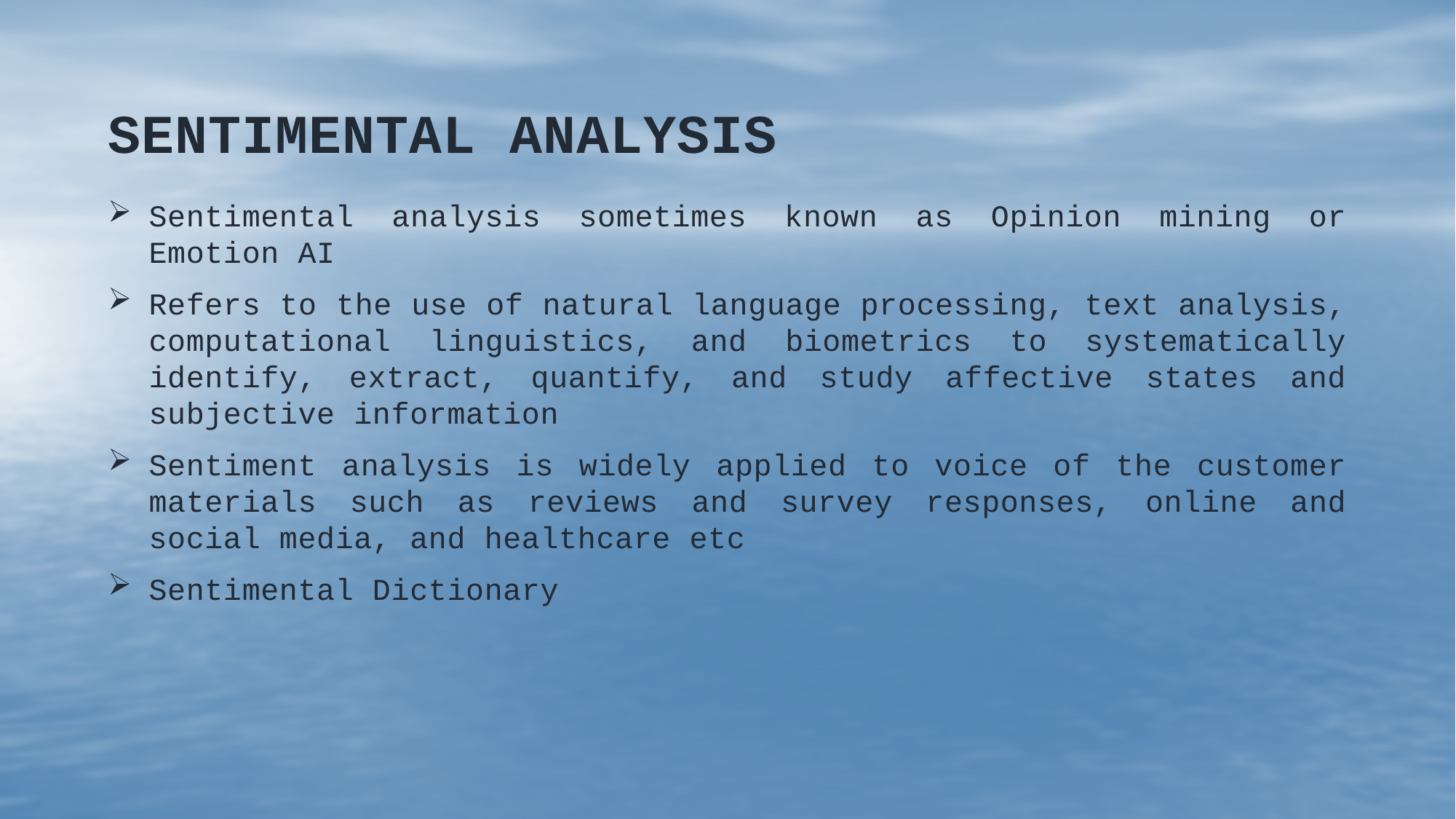

# Sentimental Analysis
Sentimental analysis sometimes known as Opinion mining or Emotion AI
Refers to the use of natural language processing, text analysis, computational linguistics, and biometrics to systematically identify, extract, quantify, and study affective states and subjective information
Sentiment analysis is widely applied to voice of the customer materials such as reviews and survey responses, online and social media, and healthcare etc
Sentimental Dictionary